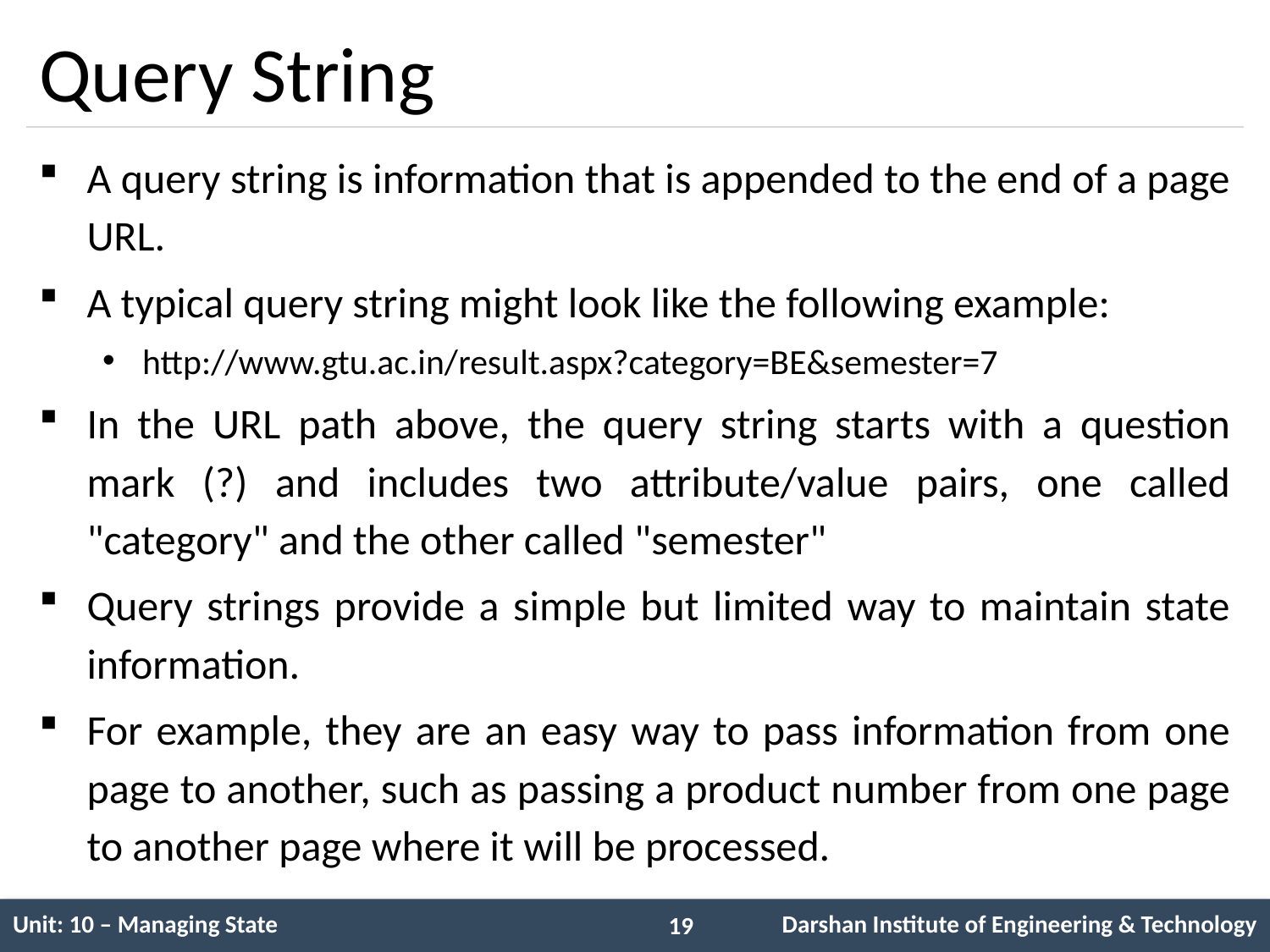

# Query String
A query string is information that is appended to the end of a page URL.
A typical query string might look like the following example:
http://www.gtu.ac.in/result.aspx?category=BE&semester=7
In the URL path above, the query string starts with a question mark (?) and includes two attribute/value pairs, one called "category" and the other called "semester"
Query strings provide a simple but limited way to maintain state information.
For example, they are an easy way to pass information from one page to another, such as passing a product number from one page to another page where it will be processed.